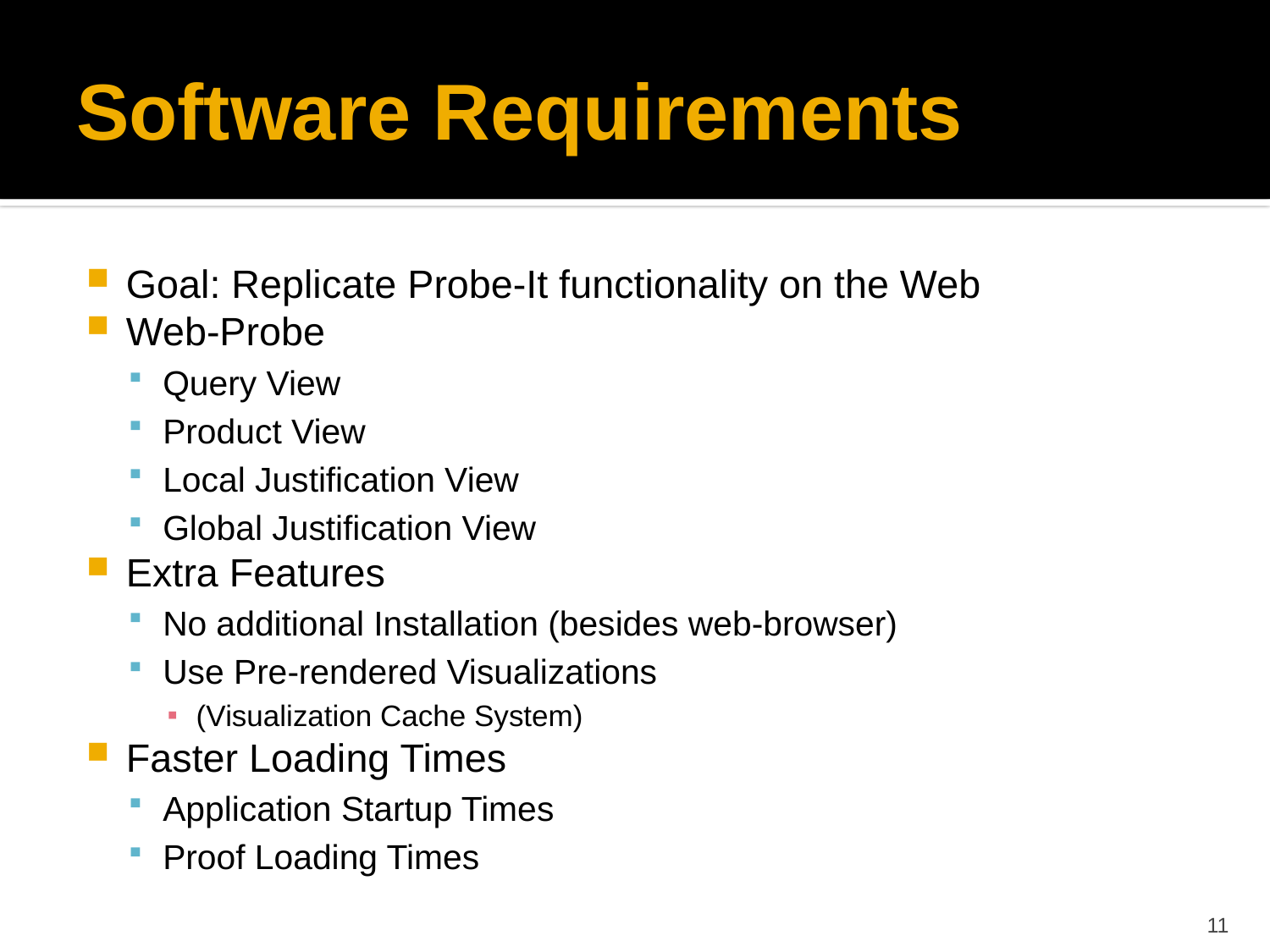

# Software Requirements
Goal: Replicate Probe-It functionality on the Web
Web-Probe
Query View
Product View
Local Justification View
Global Justification View
Extra Features
No additional Installation (besides web-browser)
Use Pre-rendered Visualizations
(Visualization Cache System)
Faster Loading Times
Application Startup Times
Proof Loading Times
11